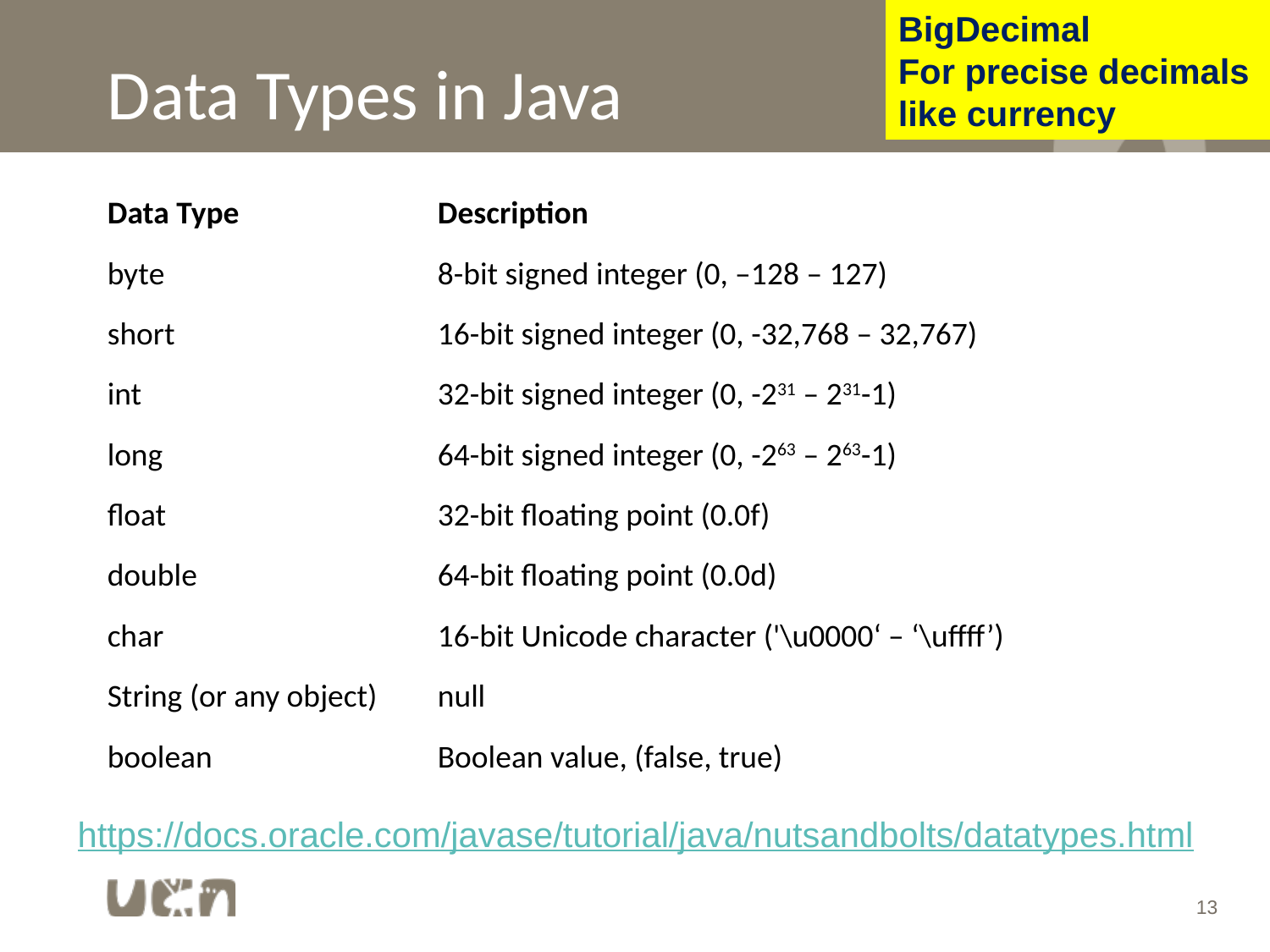

BigDecimal
For precise decimals like currency
# Data Types in Java
| Data Type | Description |
| --- | --- |
| byte | 8-bit signed integer (0, –128 – 127) |
| short | 16-bit signed integer (0, -32,768 – 32,767) |
| int | 32-bit signed integer (0, -231 – 231-1) |
| long | 64-bit signed integer (0, -263 – 263-1) |
| float | 32-bit floating point (0.0f) |
| double | 64-bit floating point (0.0d) |
| char | 16-bit Unicode character ('\u0000‘ – ‘\uffff’) |
| String (or any object) | null |
| boolean | Boolean value, (false, true) |
https://docs.oracle.com/javase/tutorial/java/nutsandbolts/datatypes.html

13